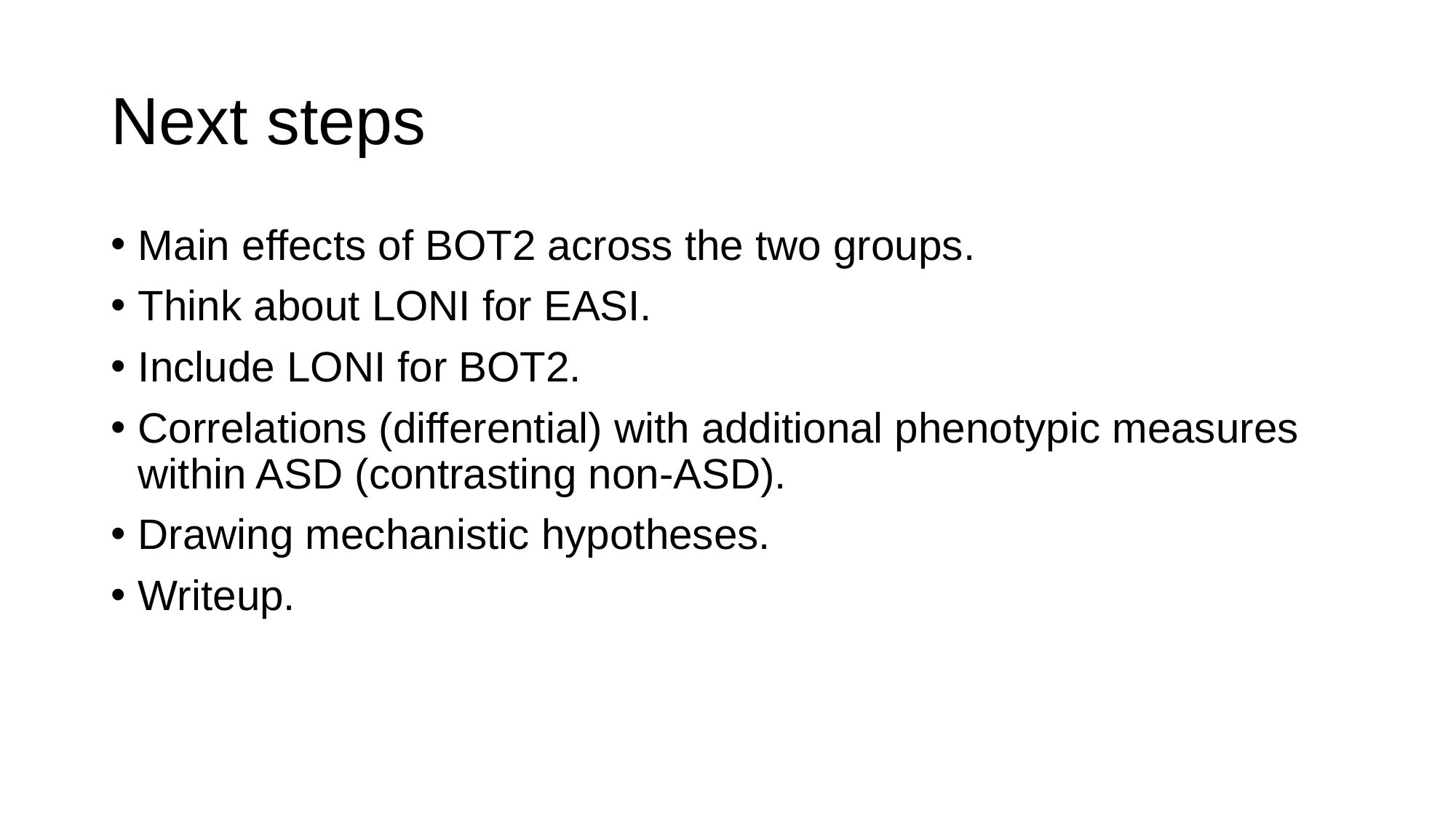

# Next steps
Main effects of BOT2 across the two groups.
Think about LONI for EASI.
Include LONI for BOT2.
Correlations (differential) with additional phenotypic measures within ASD (contrasting non-ASD).
Drawing mechanistic hypotheses.
Writeup.